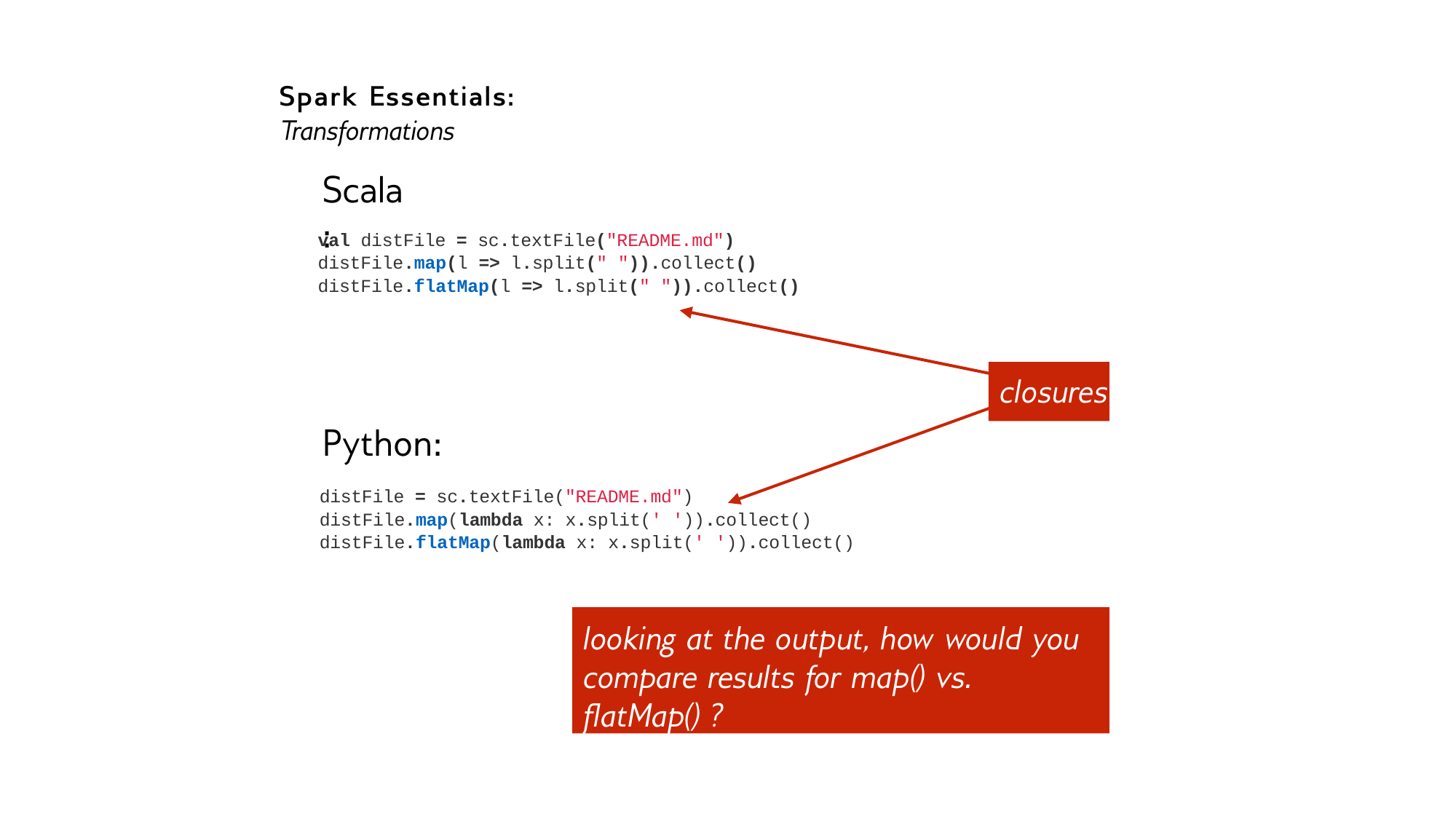

Spark Essentials: Transformations
# Scala:
val distFile = sc.textFile("README.md")  distFile.map(l => l.split(" ")).collect()  distFile.flatMap(l => l.split(" ")).collect()

closures

Python:
distFile = sc.textFile("README.md")  distFile.map(lambda x: x.split(' ')).collect()  distFile.flatMap(lambda x: x.split(' ')).collect()

looking at the output, how would you  compare results for map() vs. flatMap() ?